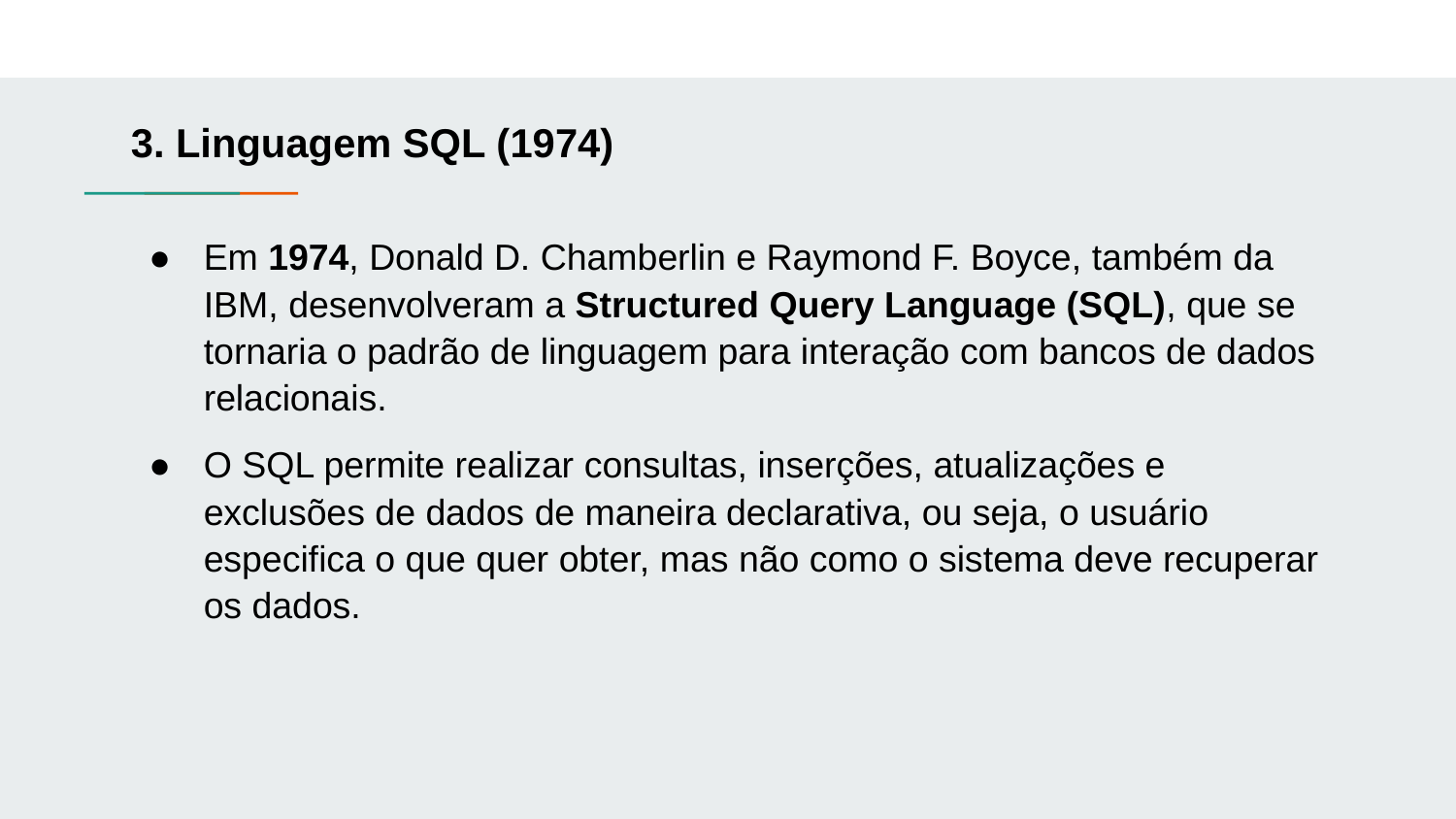

# 3. Linguagem SQL (1974)

Em 1974, Donald D. Chamberlin e Raymond F. Boyce, também da IBM, desenvolveram a Structured Query Language (SQL), que se tornaria o padrão de linguagem para interação com bancos de dados relacionais.
O SQL permite realizar consultas, inserções, atualizações e exclusões de dados de maneira declarativa, ou seja, o usuário especifica o que quer obter, mas não como o sistema deve recuperar os dados.